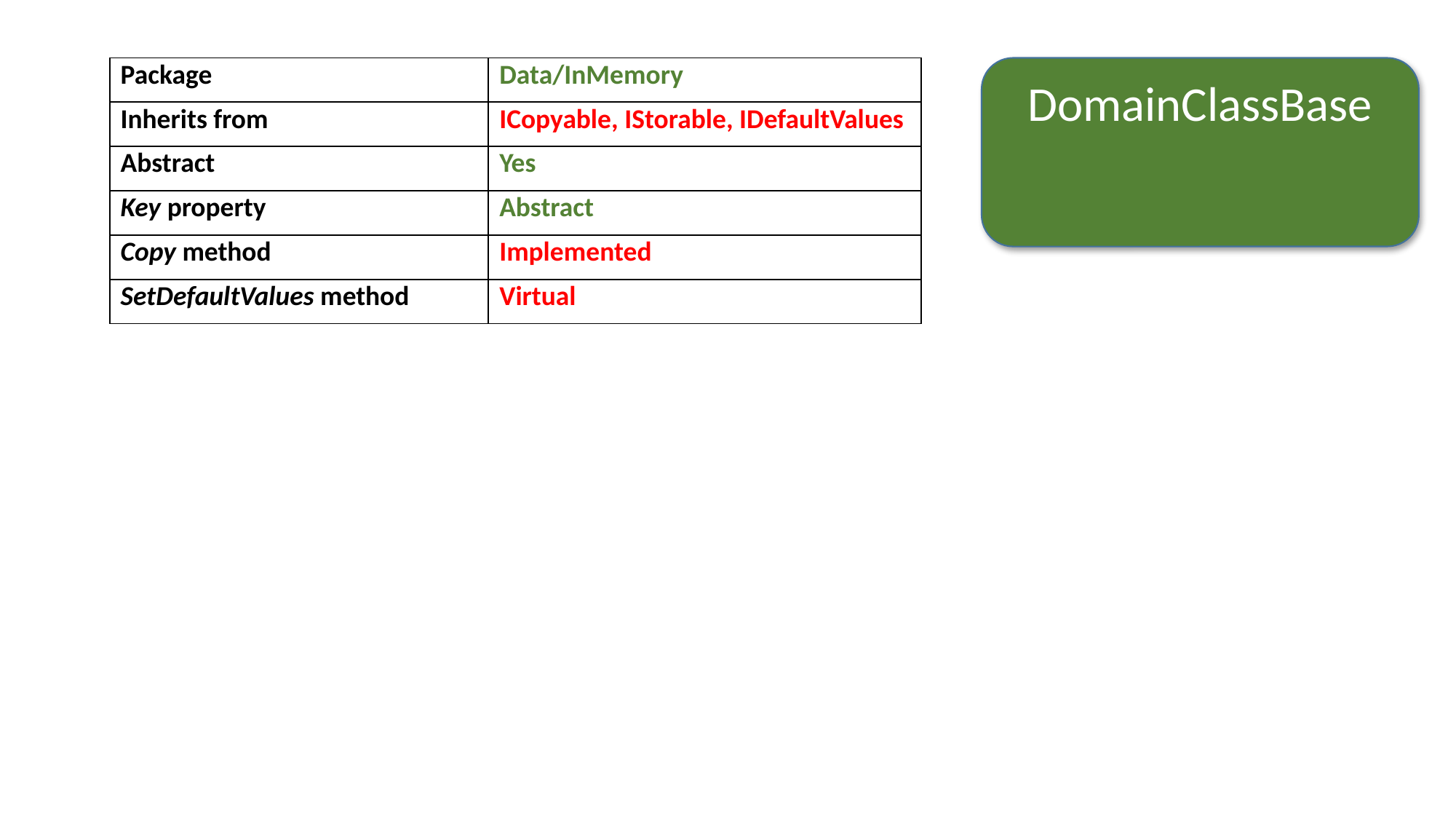

| Package | Data/InMemory |
| --- | --- |
| Inherits from | ICopyable, IStorable, IDefaultValues |
| Abstract | Yes |
| Key property | Abstract |
| Copy method | Implemented |
| SetDefaultValues method | Virtual |
DomainClassBase